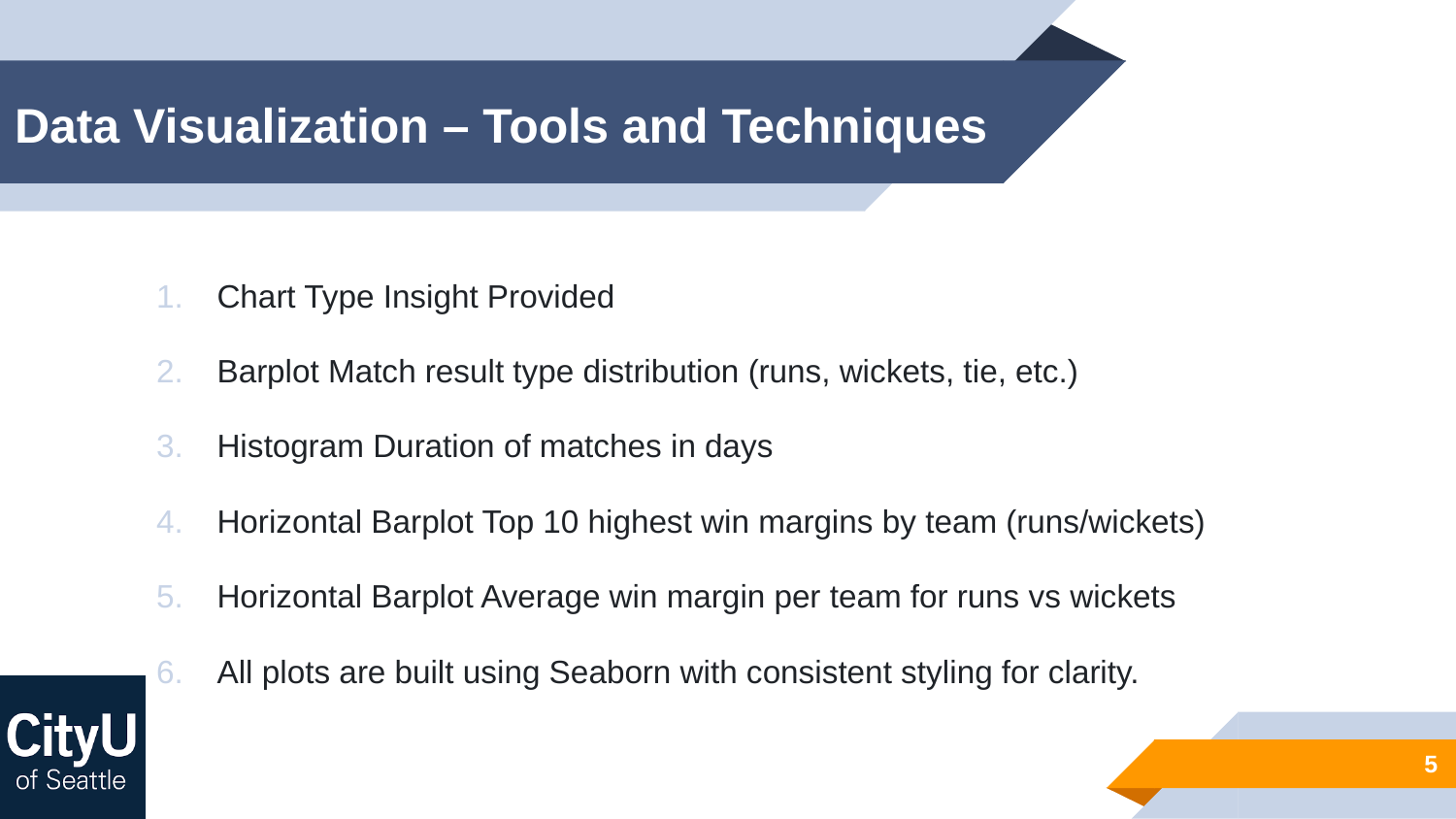

# Data Visualization – Tools and Techniques
Chart Type Insight Provided
Barplot Match result type distribution (runs, wickets, tie, etc.)
Histogram Duration of matches in days
Horizontal Barplot Top 10 highest win margins by team (runs/wickets)
Horizontal Barplot Average win margin per team for runs vs wickets
All plots are built using Seaborn with consistent styling for clarity.
5